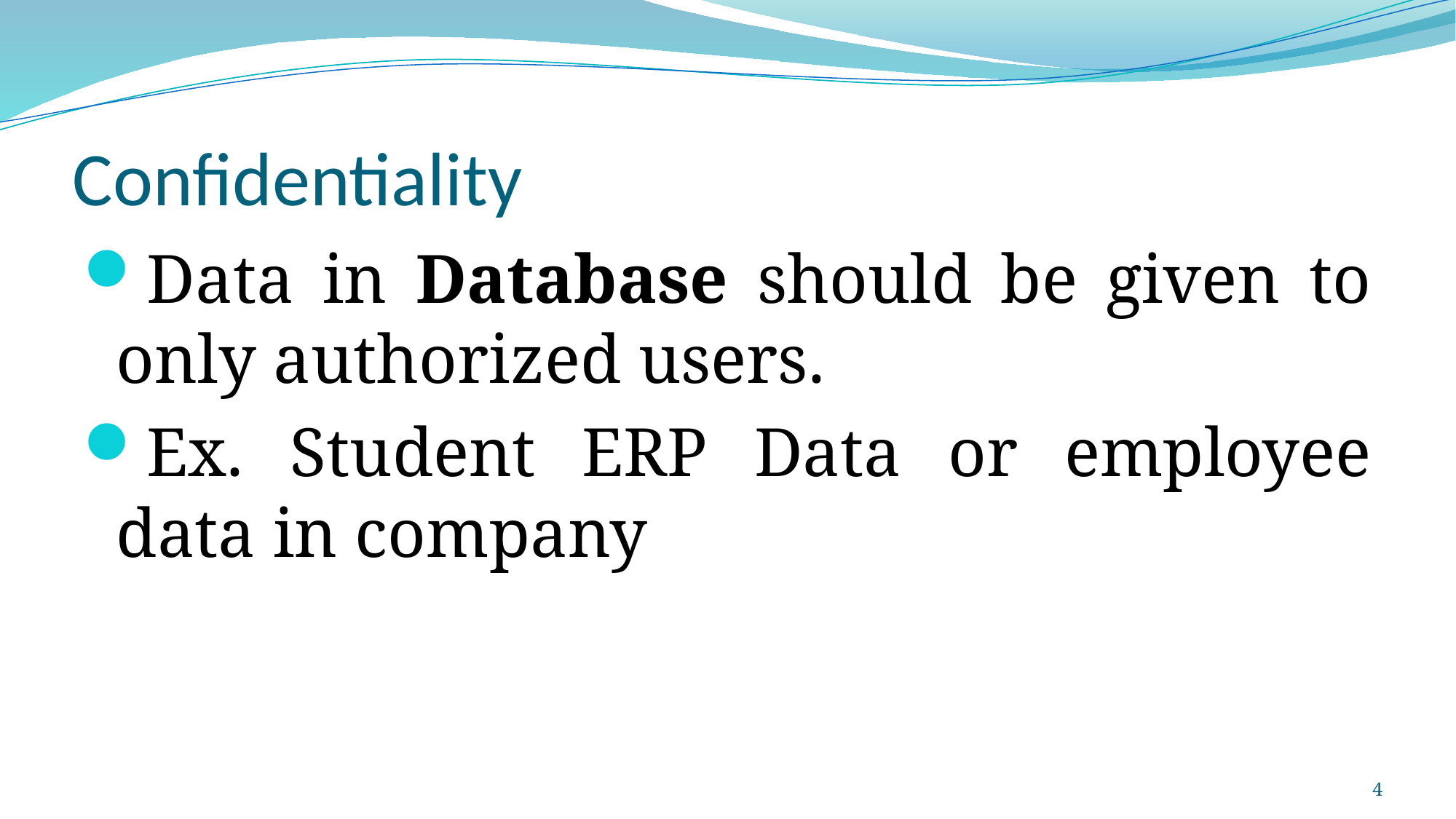

# Confidentiality
Data in Database should be given to only authorized users.
Ex. Student ERP Data or employee data in company
4